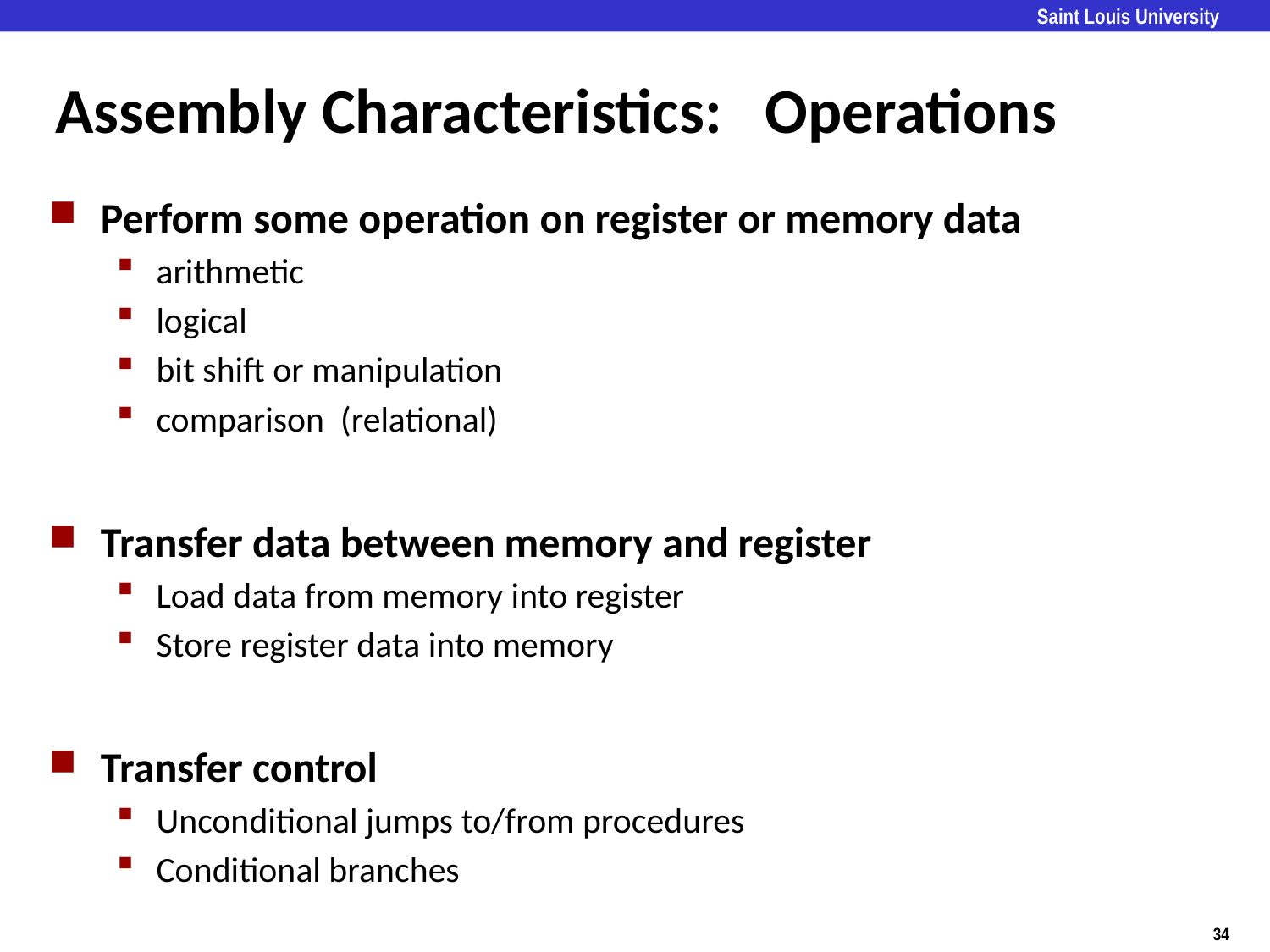

# Assembly Characteristics:   Operations
Perform some operation on register or memory data
arithmetic
logical
bit shift or manipulation
comparison  (relational)

Transfer data between memory and register
Load data from memory into register
Store register data into memory

Transfer control
Unconditional jumps to/from procedures
Conditional branches